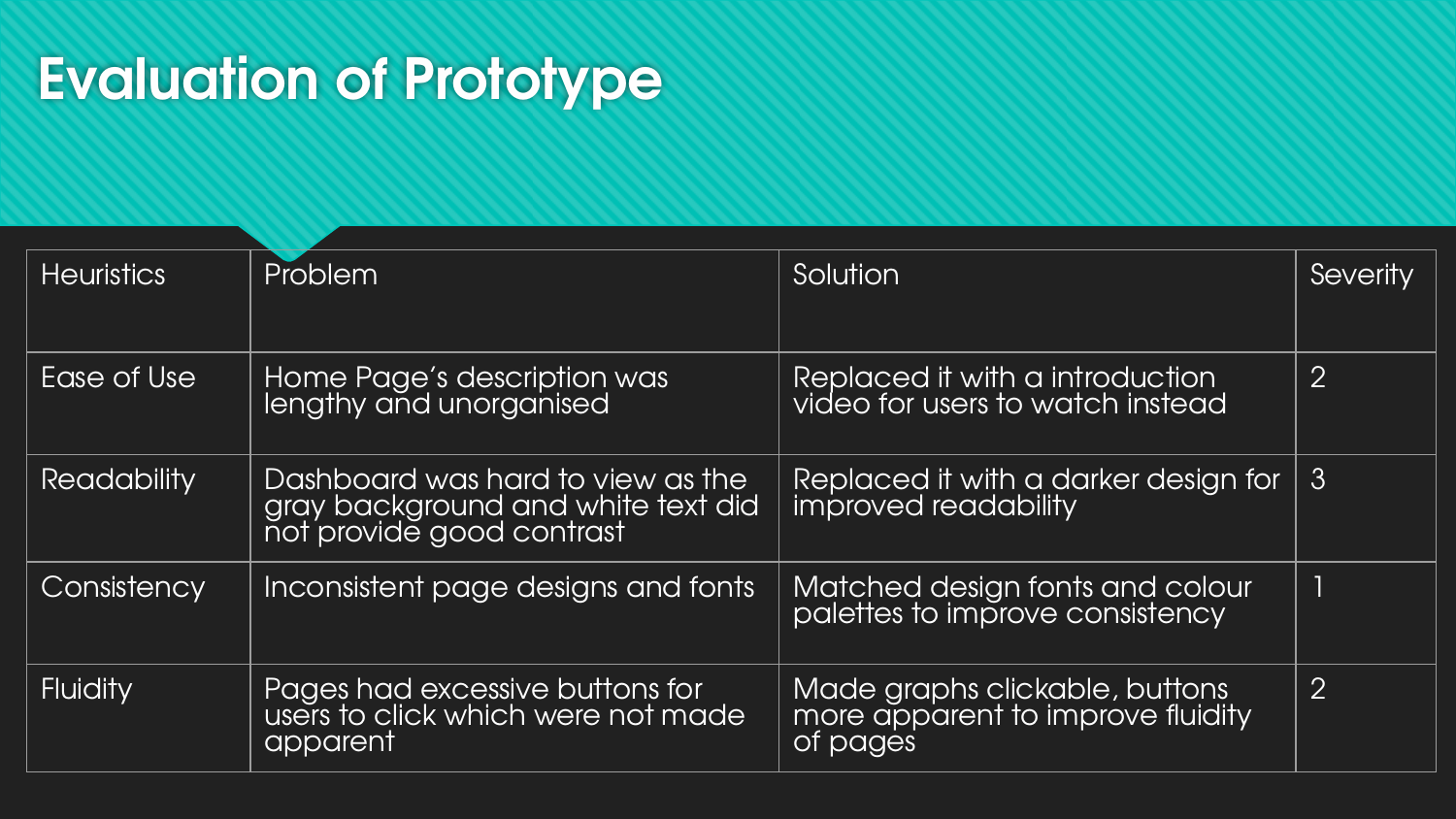

# Evaluation of Prototype
| Heuristics | Problem | Solution | Severity |
| --- | --- | --- | --- |
| Ease of Use | Home Page’s description was lengthy and unorganised | Replaced it with a introduction video for users to watch instead | 2 |
| Readability | Dashboard was hard to view as the gray background and white text did not provide good contrast | Replaced it with a darker design for improved readability | 3 |
| Consistency | Inconsistent page designs and fonts | Matched design fonts and colour palettes to improve consistency | 1 |
| Fluidity | Pages had excessive buttons for users to click which were not made apparent | Made graphs clickable, buttons more apparent to improve fluidity of pages | 2 |